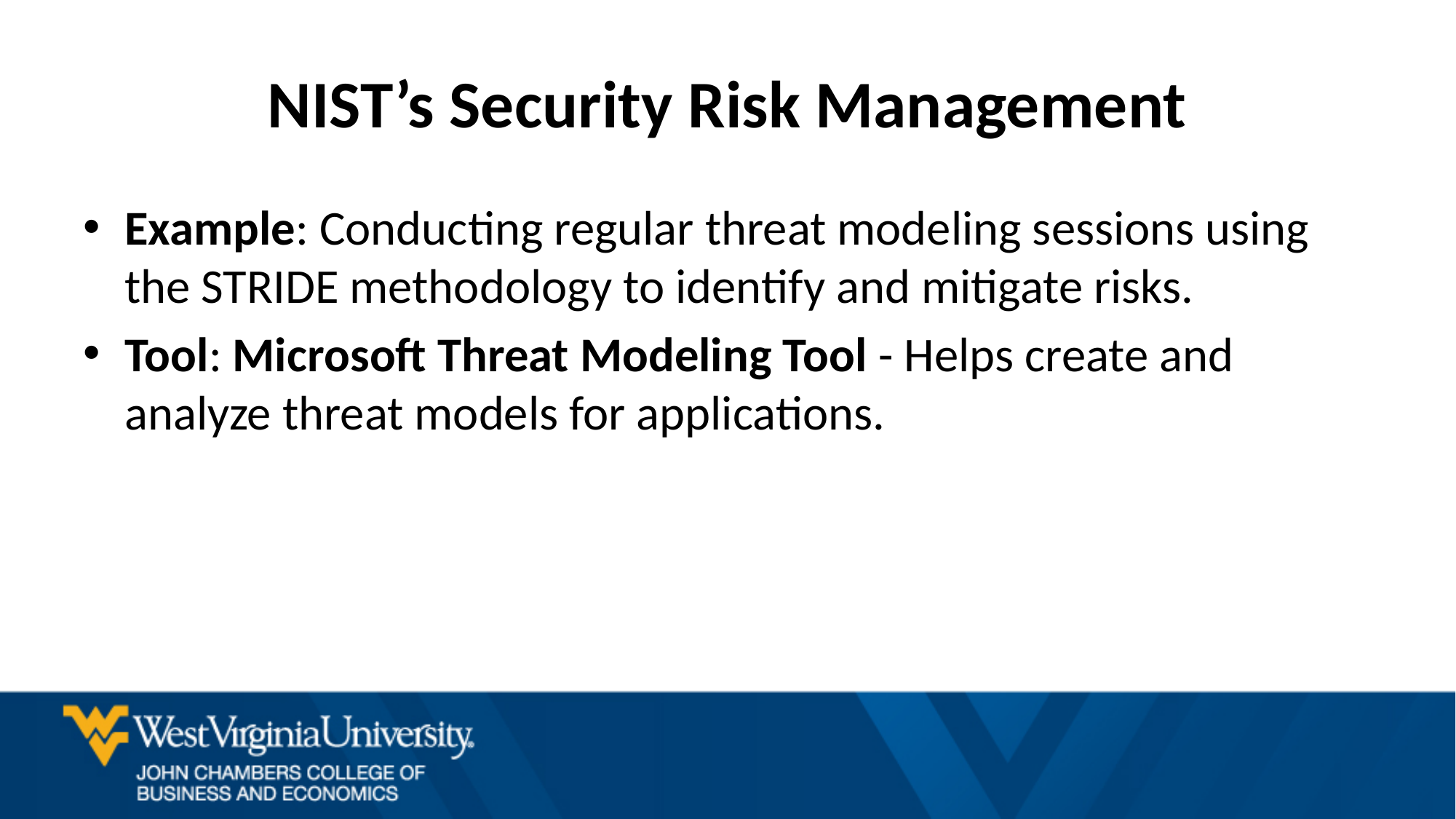

# NIST’s Security Risk Management
Example: Conducting regular threat modeling sessions using the STRIDE methodology to identify and mitigate risks.
Tool: Microsoft Threat Modeling Tool - Helps create and analyze threat models for applications.